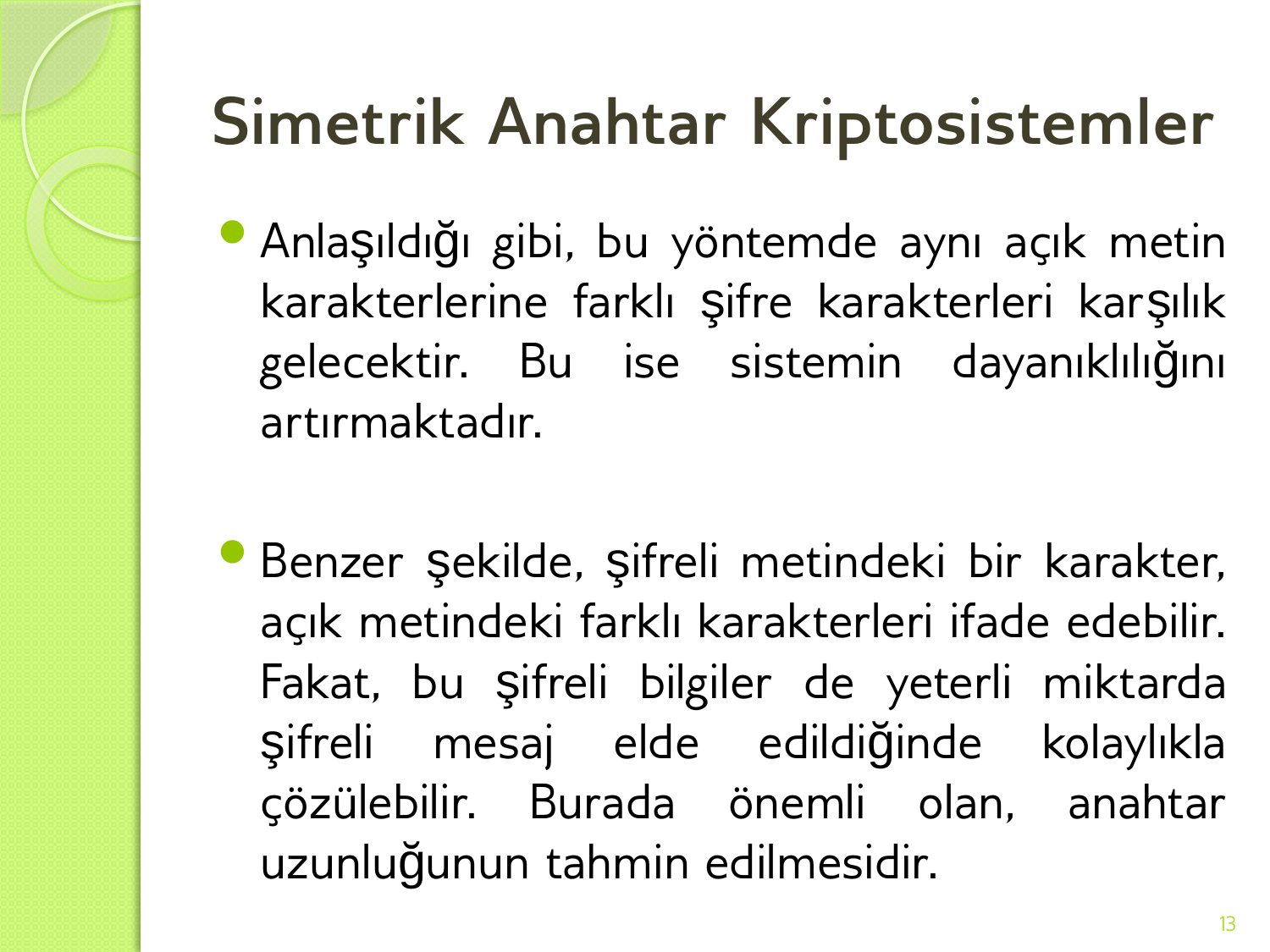

# Simetrik Anahtar Kriptosistemler
Anlaşıldığı gibi, bu yöntemde aynı açık metin karakterlerine farklı şifre karakterleri karşılık gelecektir. Bu ise sistemin dayanıklılığını artırmaktadır.

Benzer şekilde, şifreli metindeki bir karakter, açık metindeki farklı karakterleri ifade edebilir. Fakat, bu şifreli bilgiler de yeterli miktarda şifreli mesaj elde edildiğinde kolaylıkla çözülebilir. Burada önemli olan, anahtar uzunluğunun tahmin edilmesidir.

13